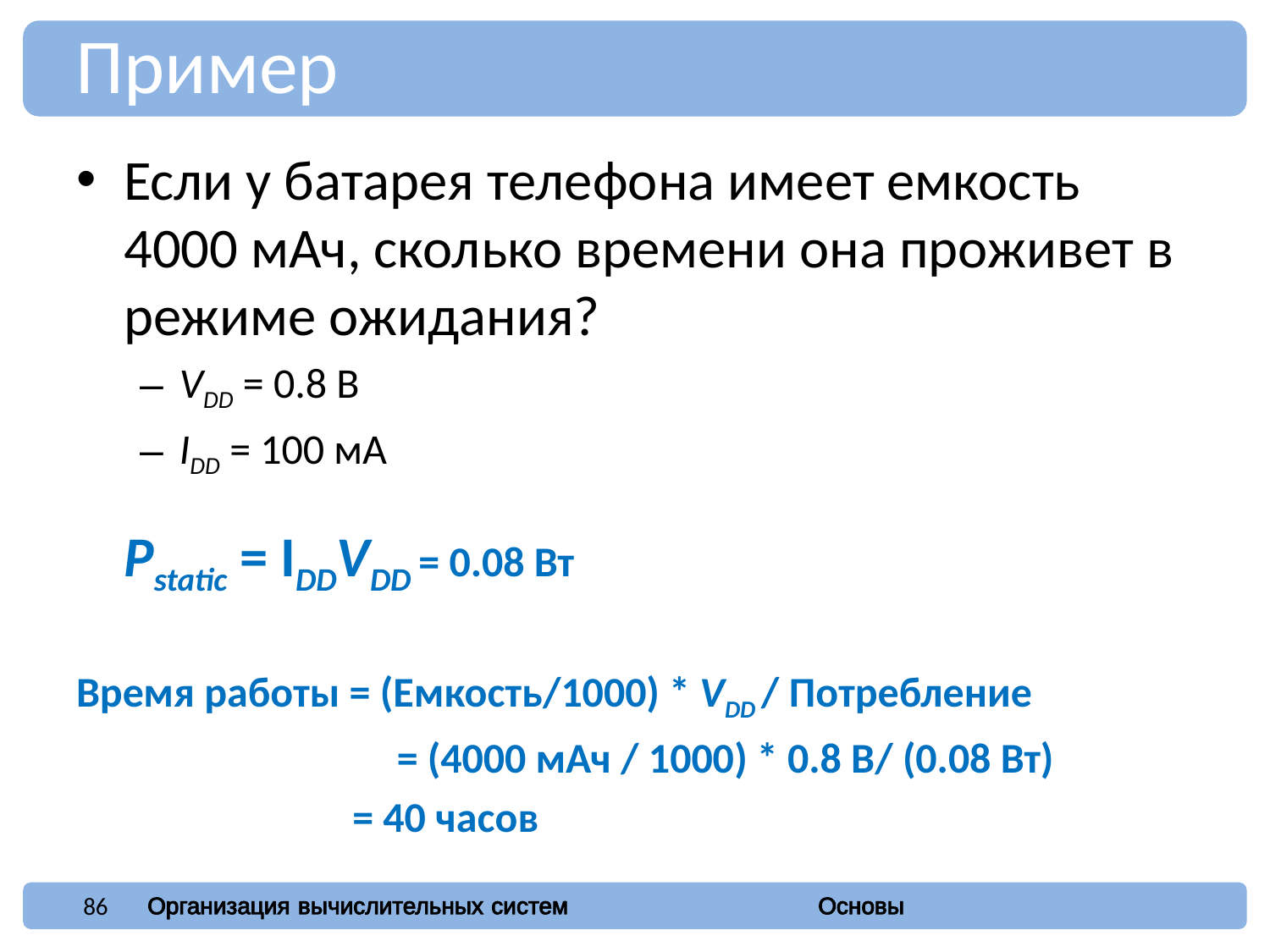

Пример
Если у батарея телефона имеет емкость 4000 мАч, сколько времени она проживет в режиме ожидания?
VDD = 0.8 В
IDD = 100 мА

	Pstatic = IDDVDD = 0.08 Вт

Время работы = (Емкость/1000) * VDD / Потребление
			  = (4000 мАч / 1000) * 0.8 В/ (0.08 Вт)
                             = 40 часов
86